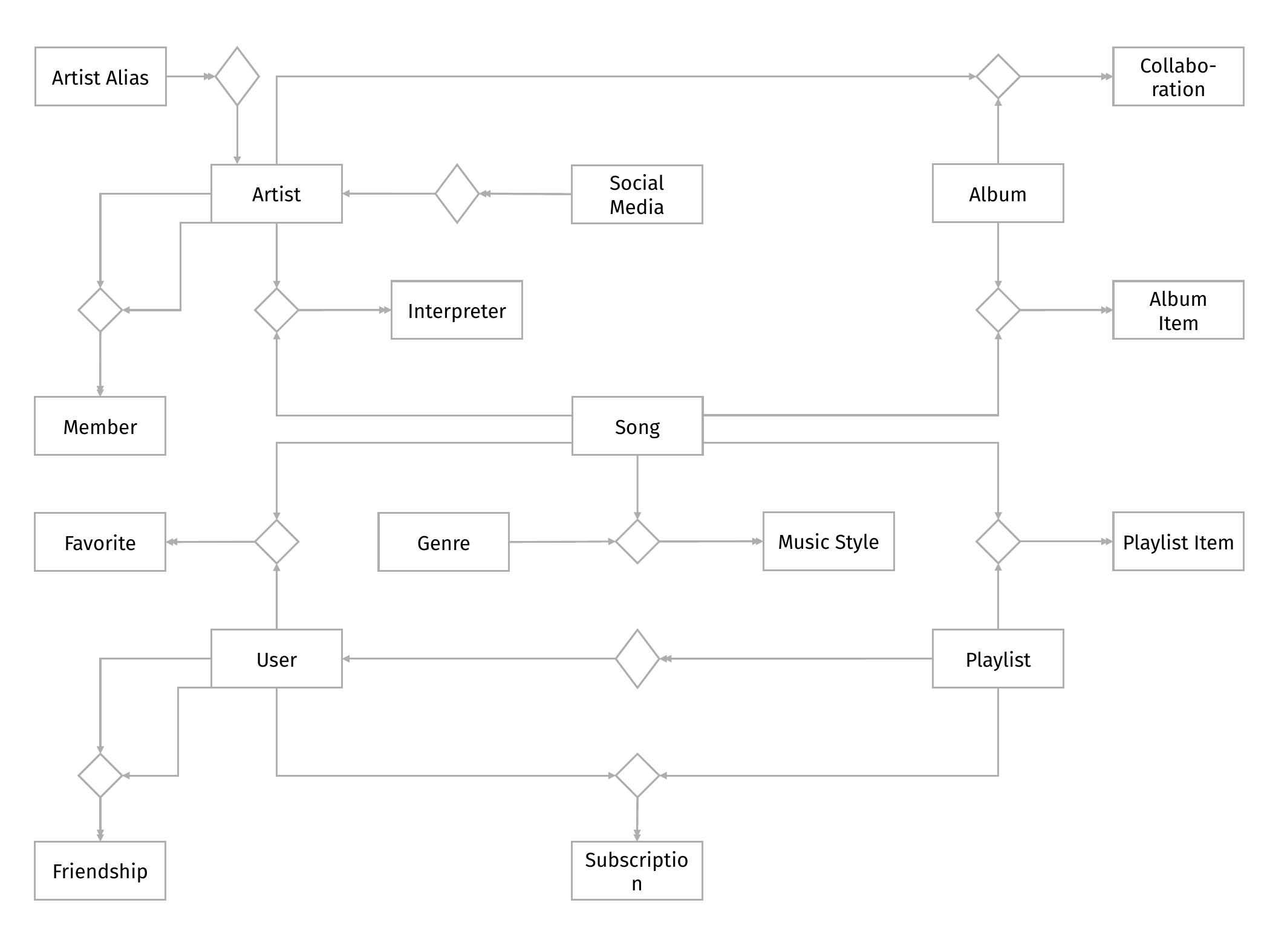

Entity
Artist Alias

Collabo-ration

Album
Artist

Social Media

Interpreter
Album
Item

Member
Song
Music Style
Playlist Item
Favorite
Genre

Playlist
User

Friendship
Subscription